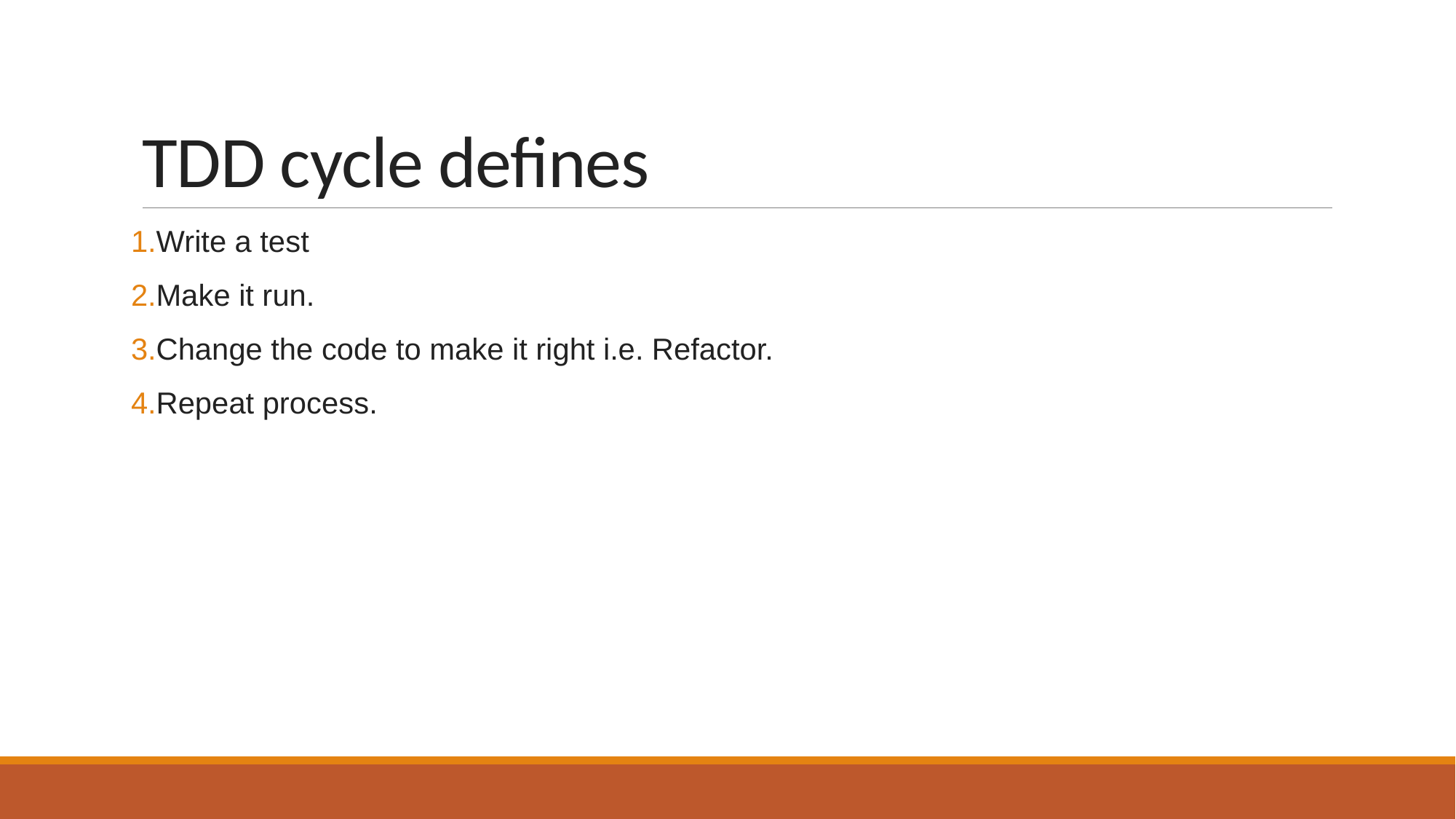

# TDD cycle defines
Write a test
Make it run.
Change the code to make it right i.e. Refactor.
Repeat process.